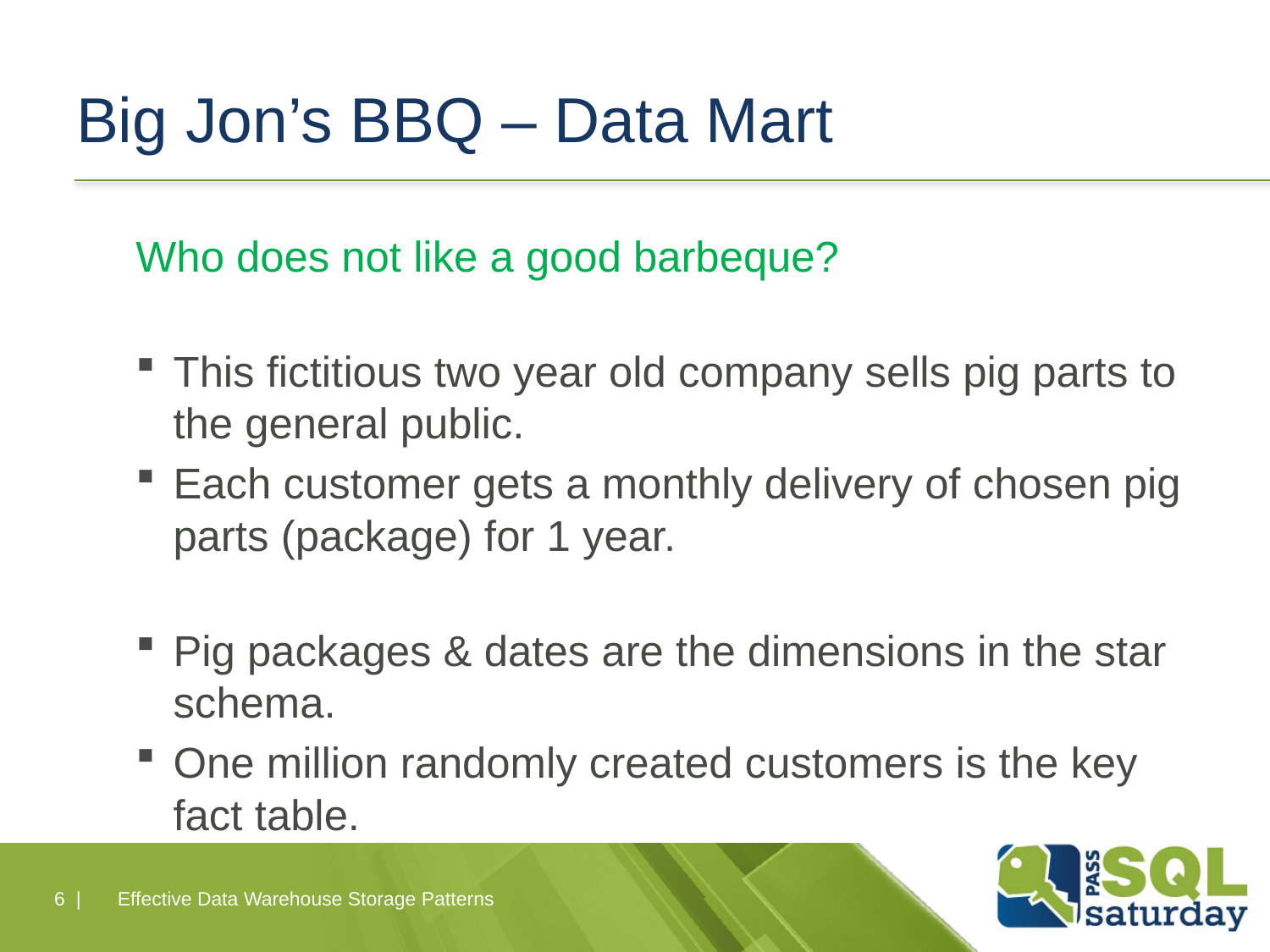

# Big Jon’s BBQ – Data Mart
Who does not like a good barbeque?

This fictitious two year old company sells pig parts to the general public.
Each customer gets a monthly delivery of chosen pig parts (package) for 1 year.

Pig packages & dates are the dimensions in the star schema.
One million randomly created customers is the key fact table.

6  |
Effective Data Warehouse Storage Patterns